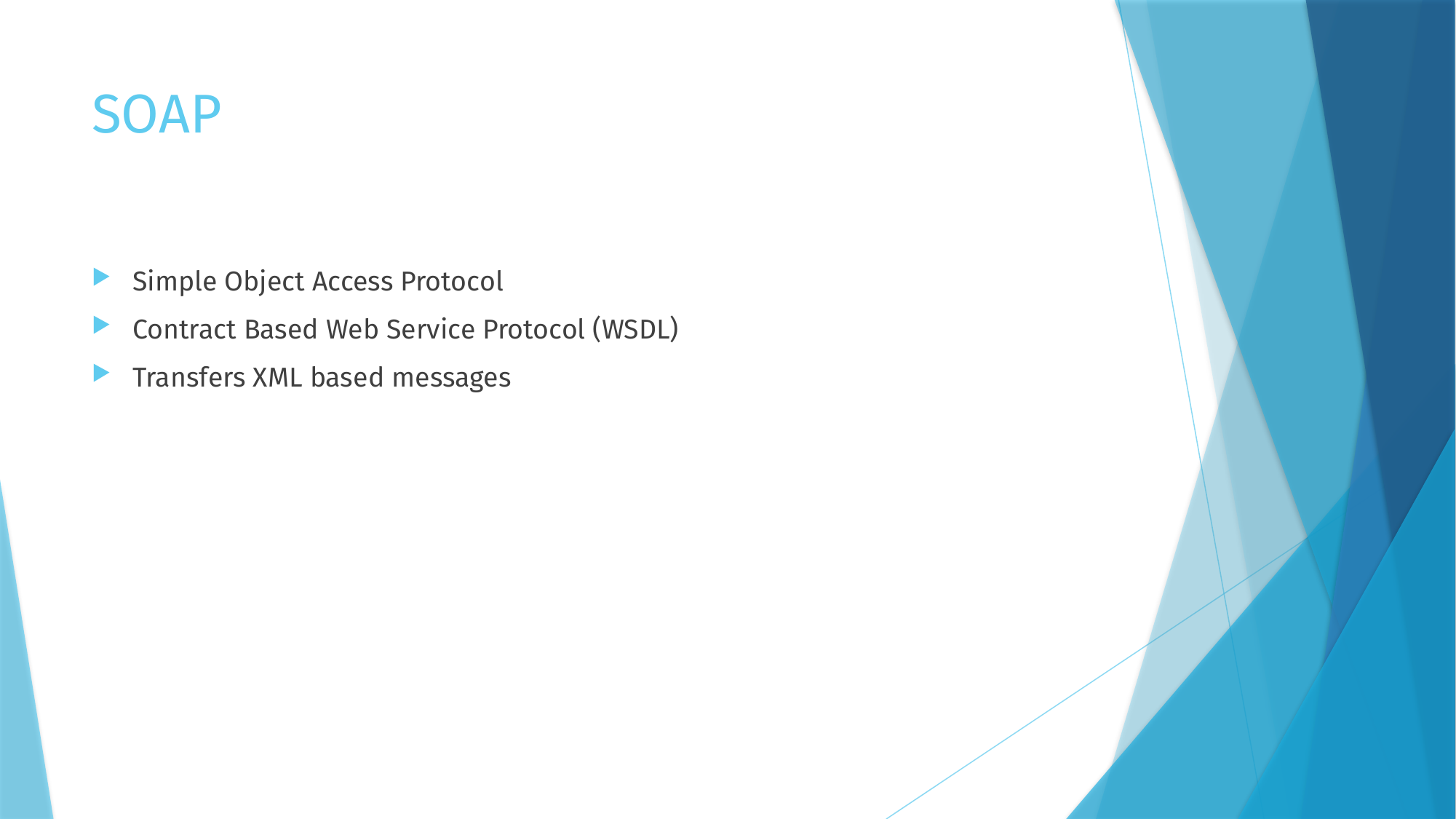

# SOAP
Simple Object Access Protocol
Contract Based Web Service Protocol (WSDL)
Transfers XML based messages